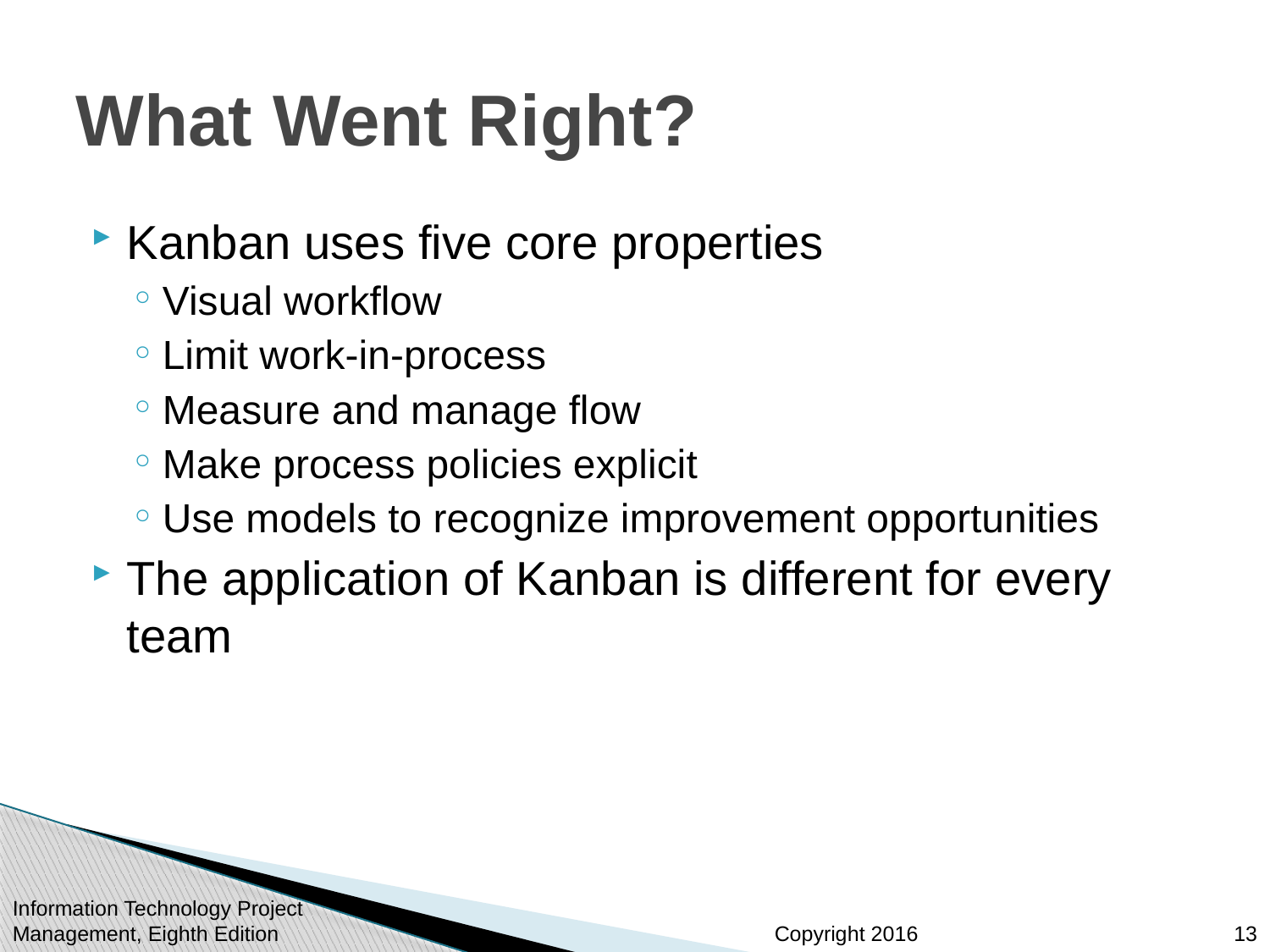

# What Went Right?
Kanban uses five core properties
Visual workflow
Limit work-in-process
Measure and manage flow
Make process policies explicit
Use models to recognize improvement opportunities
The application of Kanban is different for every team
Information Technology Project Management, Eighth Edition
13